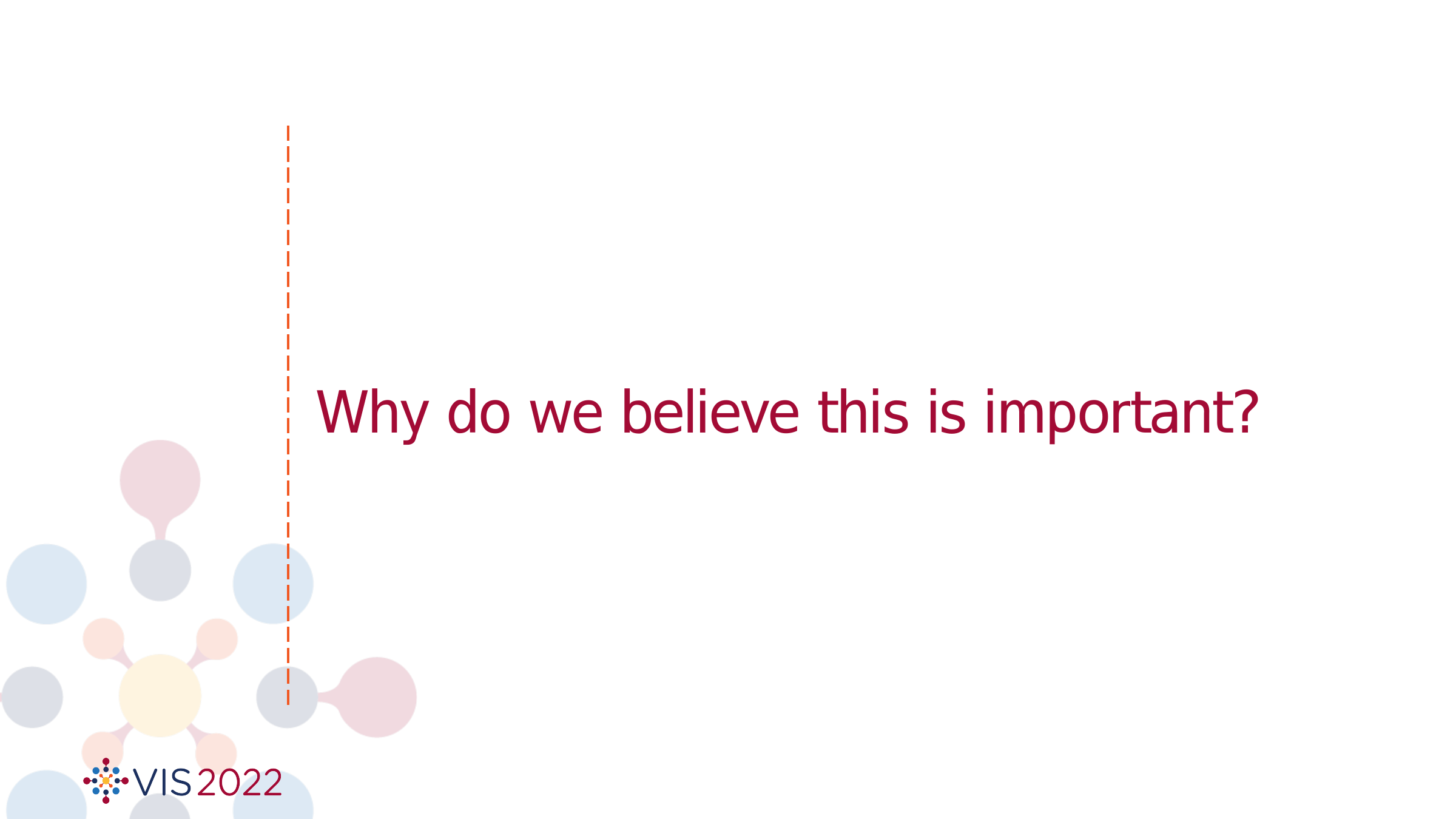

Why do we believe this is important?